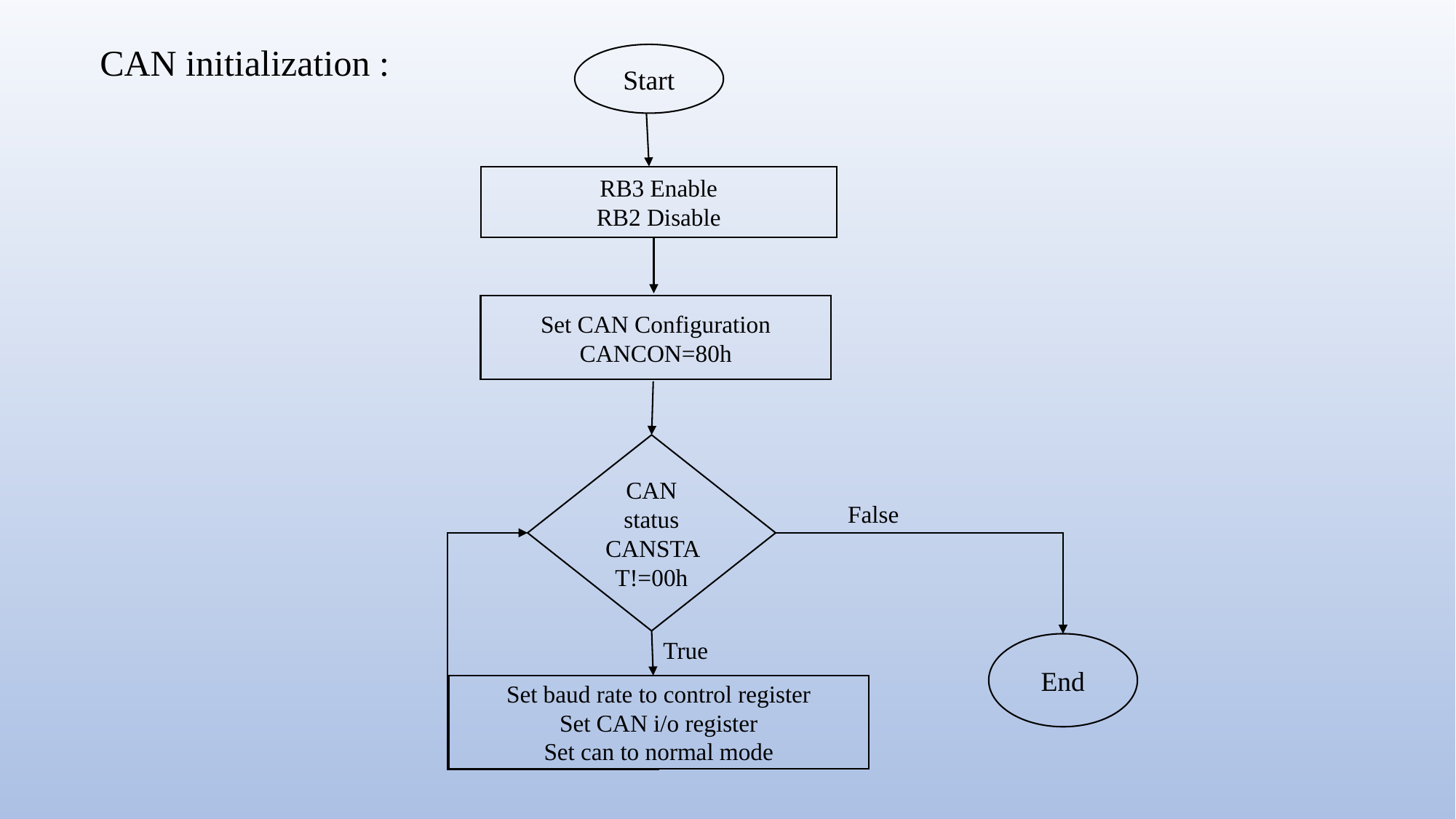

# CAN initialization :
Start
RB3 Enable
RB2 Disable
Set CAN Configuration
CANCON=80h
CAN status
CANSTAT!=00h
False
True
End
Set baud rate to control register
Set CAN i/o register
Set can to normal mode